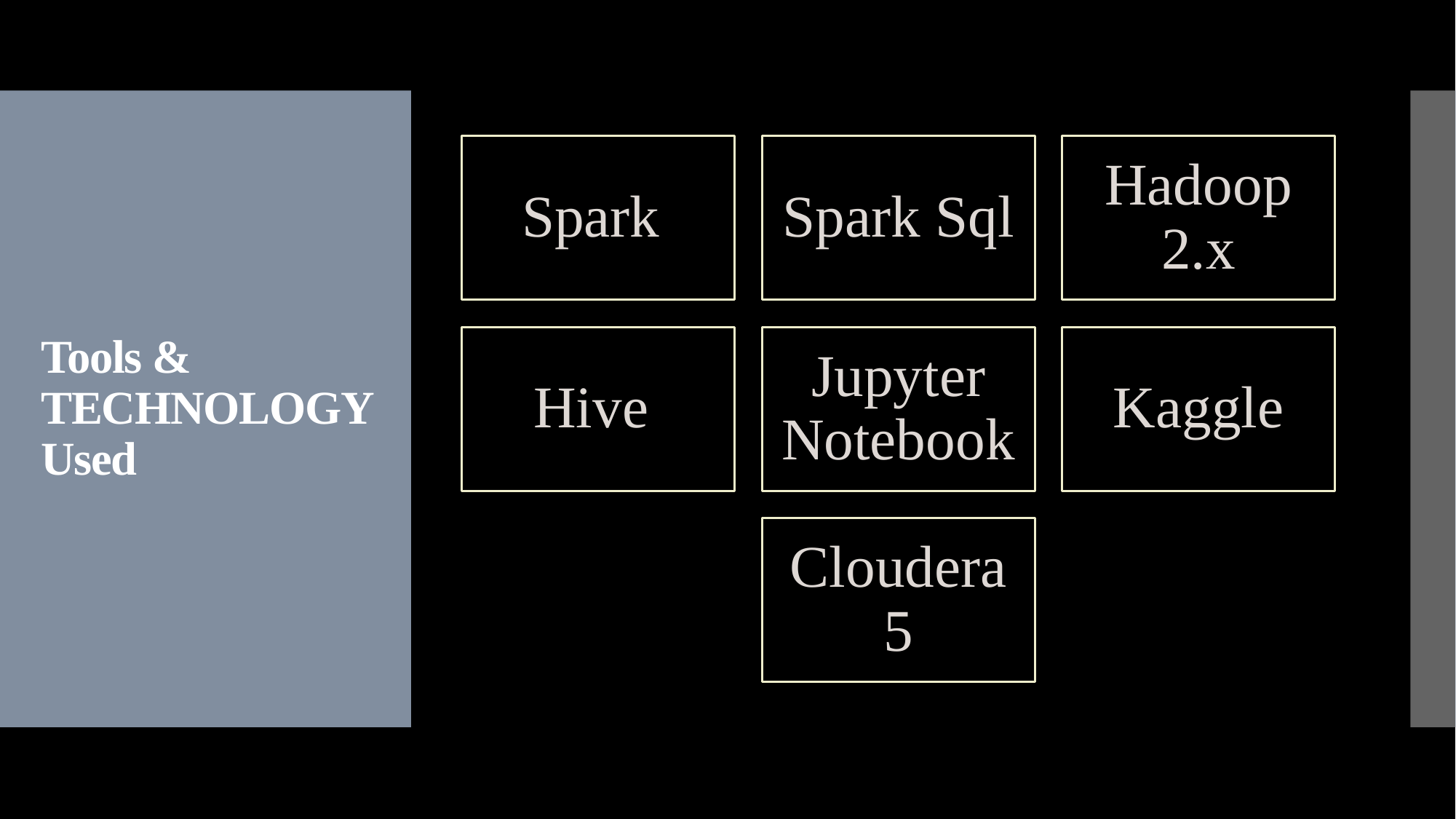

Spark
Spark Sql
Hadoop 2.x
Hive
Jupyter Notebook
Kaggle
Cloudera 5
# Tools & TECHNOLOGY Used